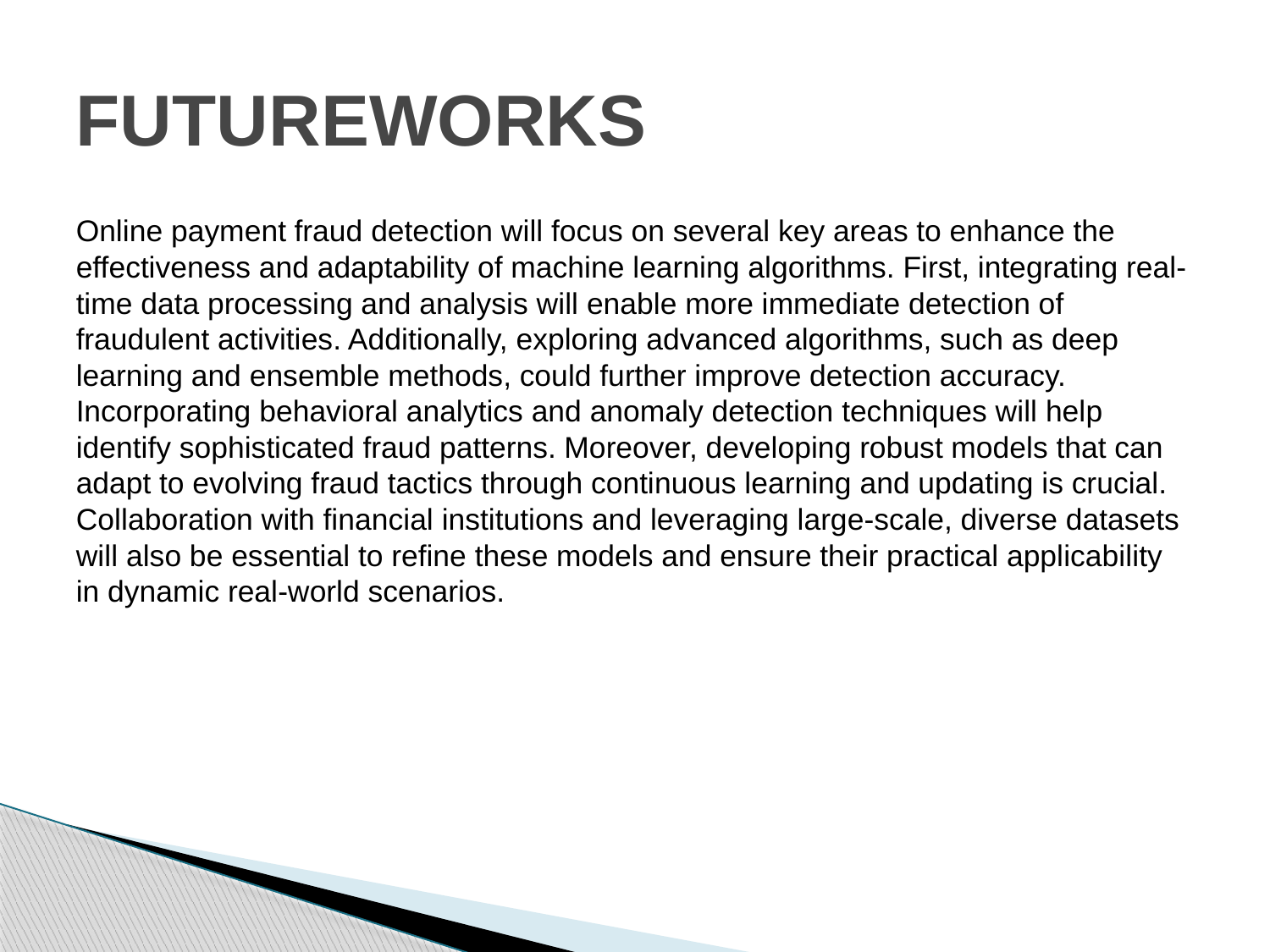

# FUTUREWORKS
Online payment fraud detection will focus on several key areas to enhance the effectiveness and adaptability of machine learning algorithms. First, integrating real-time data processing and analysis will enable more immediate detection of fraudulent activities. Additionally, exploring advanced algorithms, such as deep learning and ensemble methods, could further improve detection accuracy. Incorporating behavioral analytics and anomaly detection techniques will help identify sophisticated fraud patterns. Moreover, developing robust models that can adapt to evolving fraud tactics through continuous learning and updating is crucial. Collaboration with financial institutions and leveraging large-scale, diverse datasets will also be essential to refine these models and ensure their practical applicability in dynamic real-world scenarios.